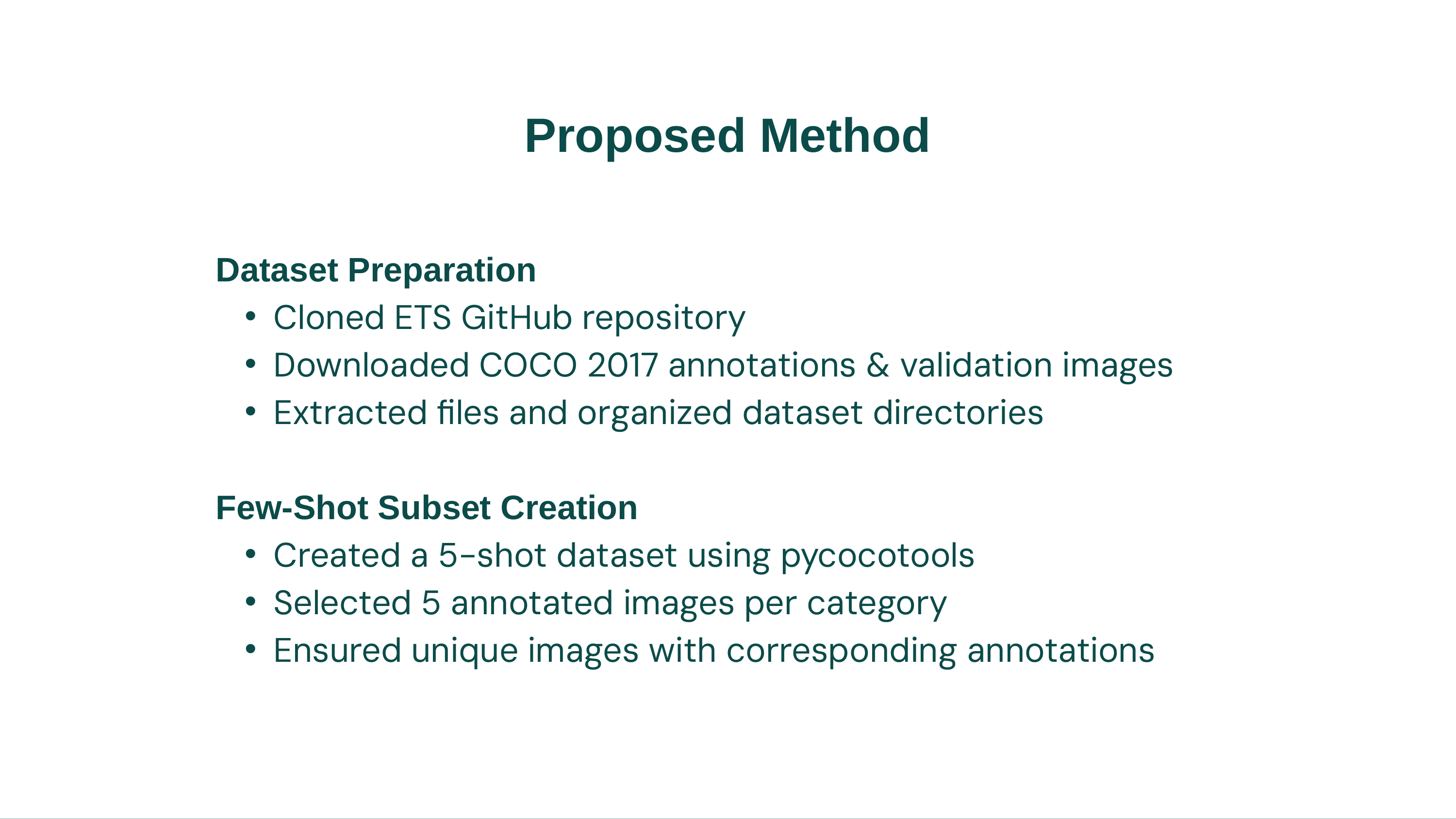

Proposed Method
Dataset Preparation
Cloned ETS GitHub repository
Downloaded COCO 2017 annotations & validation images
Extracted files and organized dataset directories

Few-Shot Subset Creation
Created a 5-shot dataset using pycocotools
Selected 5 annotated images per category
Ensured unique images with corresponding annotations